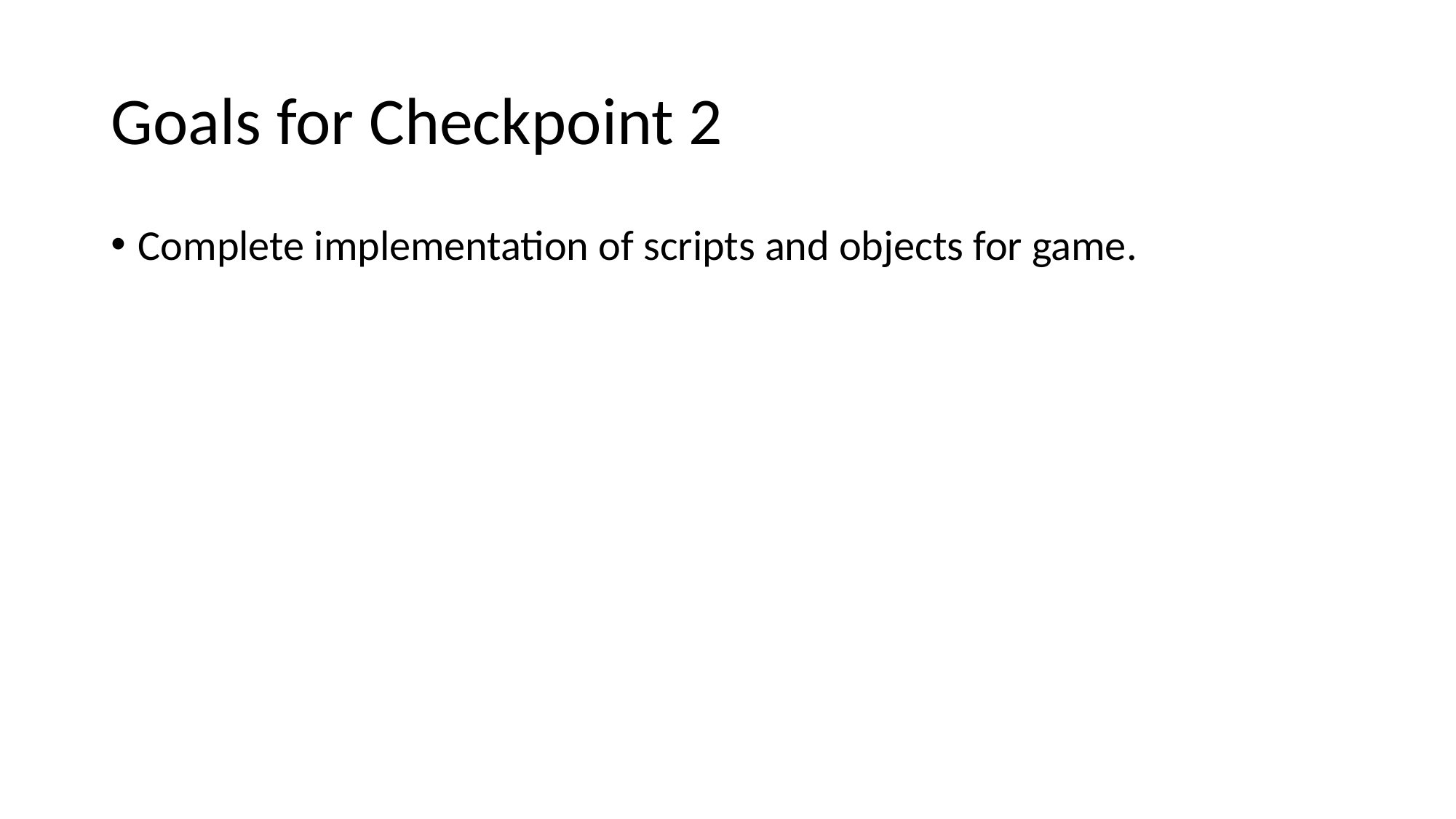

# Goals for Checkpoint 2
Complete implementation of scripts and objects for game.